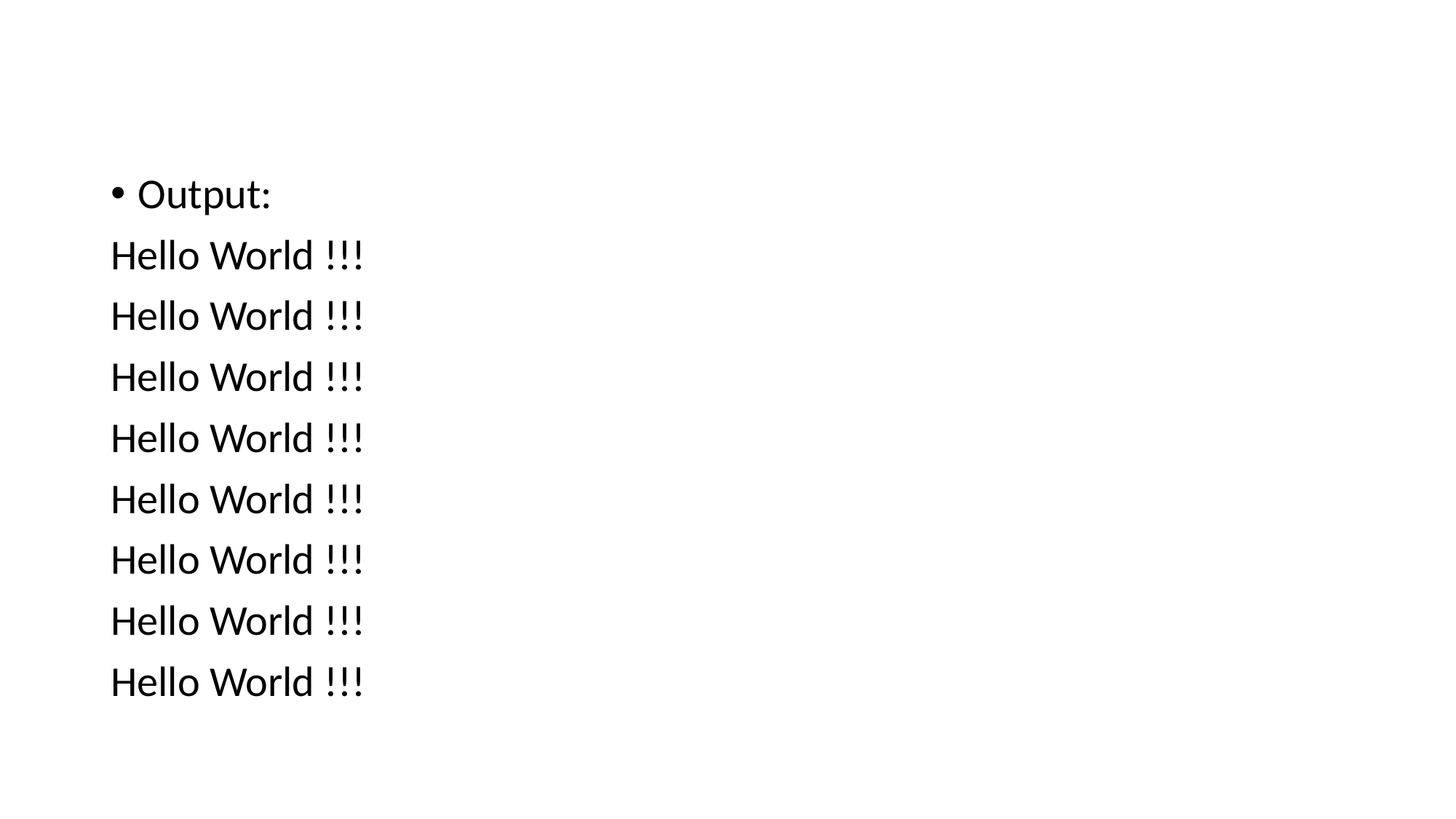

#
Output:
Hello World !!!
Hello World !!!
Hello World !!!
Hello World !!!
Hello World !!!
Hello World !!!
Hello World !!!
Hello World !!!